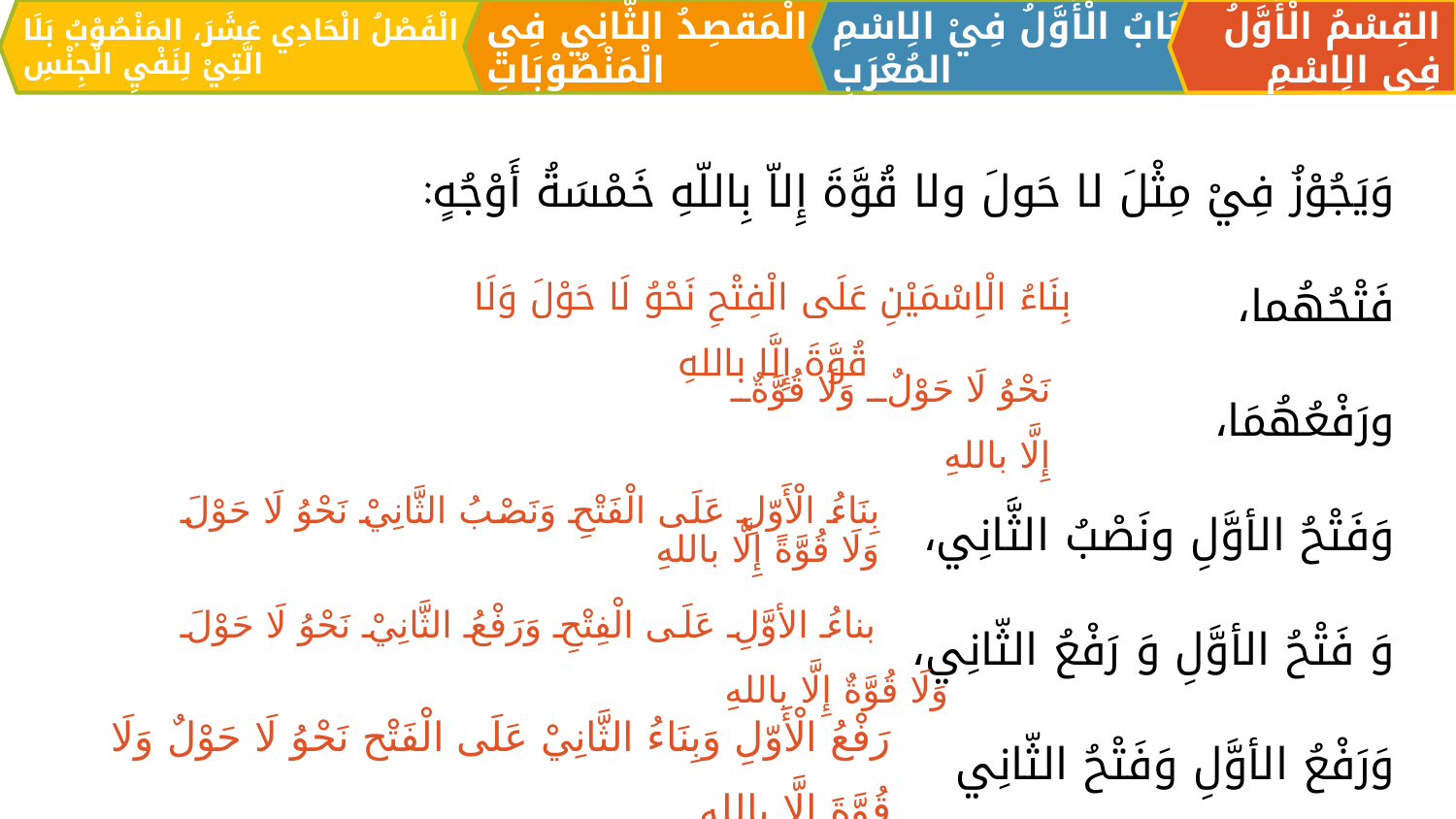

الْمَقصِدُ الثَّانِي فِي الْمَنْصُوْبَاتِ
القِسْمُ الْأَوَّلُ فِي الِاسْمِ
اَلبَابُ الْأَوَّلُ فِيْ الِاسْمِ المُعْرَبِ
الْفَصْلُ الْحَادِي عَشَرَ، المَنْصُوْبُ بَلَا الَّتِيْ لِنَفْيِ الْجِنْسِ
وَيَجُوْزُ فِيْ مِثْلَ لا حَولَ ولا قُوَّةَ إِلاّ بِاللّهِ خَمْسَةُ أَوْجُهٍ:
	فَتْحُهُما،
	ورَفْعُهُمَا،
	وَفَتْحُ الأوَّلِ ونَصْبُ الثَّانِي،
	وَ فَتْحُ الأوَّلِ وَ رَفْعُ الثّانِي،
	وَرَفْعُ الأوَّلِ وَفَتْحُ الثّانِي
بِنَاءُ الْاِسْمَيْنِ عَلَى الْفِتْحِ نَحْوُ لَا حَوْلَ وَلَا قُوَّةَ إِلَّا باللهِ
نَحْوُ لَا حَوْلٌ وَلَا قُوَّةٌ إِلَّا باللهِ
بِنَاءُ الْأَوّلِ عَلَى الْفَتْحِ وَنَصْبُ الثَّانِيْ نَحْوُ لَا حَوْلَ وَلَا قُوَّةً إِلَّا باللهِ
بناءُ الأوَّلِ عَلَى الْفِتْحِ وَرَفْعُ الثَّانِيْ نَحْوُ لَا حَوْلَ وَلَا قُوَّةٌ إِلَّا باللهِ
رَفْعُ الْأَوّلِ وَبِنَاءُ الثَّانِيْ عَلَى الْفَتْح نَحْوُ لَا حَوْلٌ وَلَا قُوَّةَ إِلَّا باللهِ